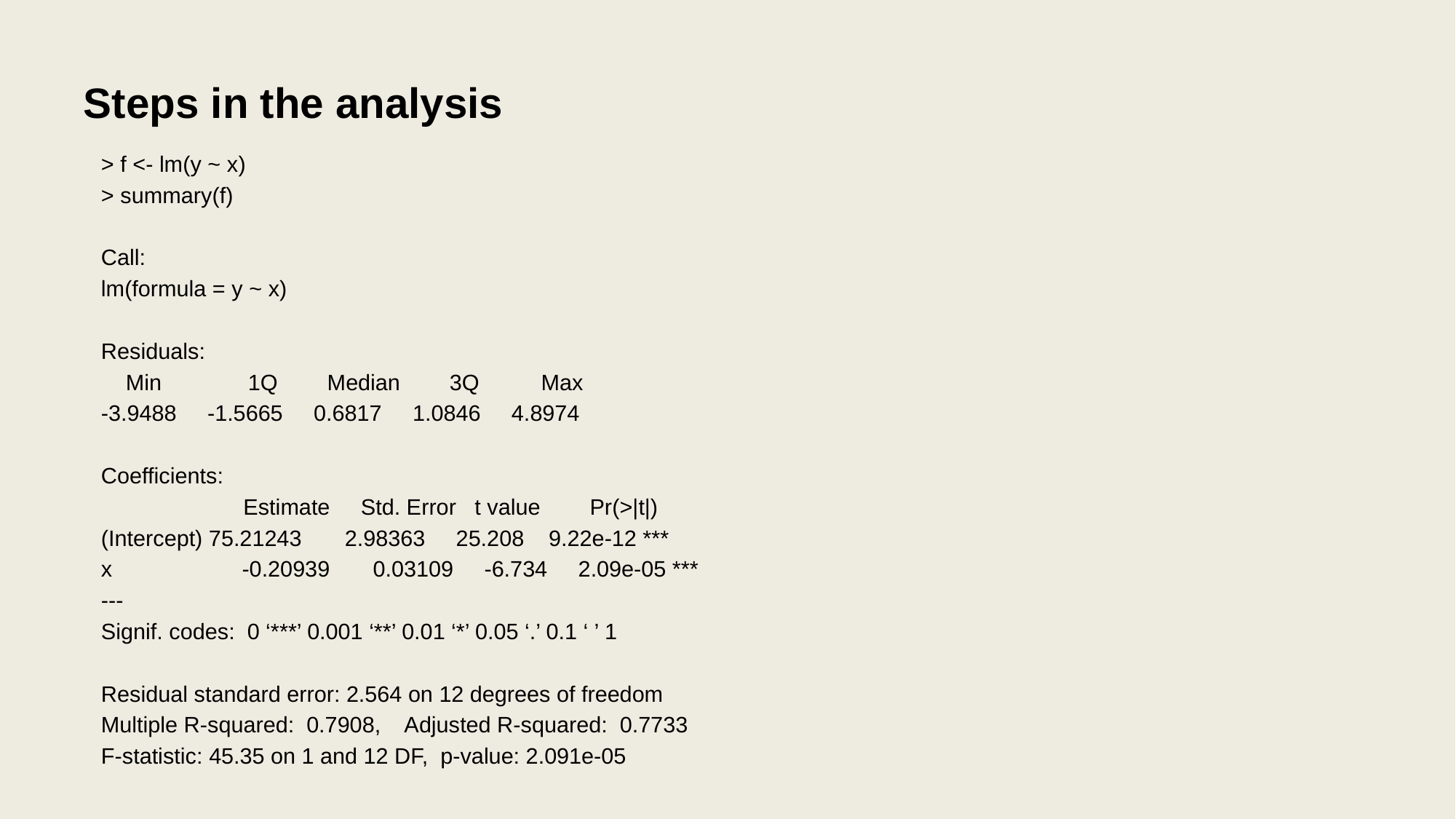

# Steps in the analysis
> f <- lm(y ~ x)
> summary(f)

Call:
lm(formula = y ~ x)

Residuals:
    Min              1Q        Median        3Q          Max
-3.9488     -1.5665     0.6817     1.0846     4.8974

Coefficients:
                       Estimate     Std. Error   t value        Pr(>|t|)
(Intercept) 75.21243       2.98363     25.208    9.22e-12 ***
x                     -0.20939       0.03109     -6.734     2.09e-05 ***
---
Signif. codes:  0 ‘***’ 0.001 ‘**’ 0.01 ‘*’ 0.05 ‘.’ 0.1 ‘ ’ 1

Residual standard error: 2.564 on 12 degrees of freedom
Multiple R-squared:  0.7908,    Adjusted R-squared:  0.7733
F-statistic: 45.35 on 1 and 12 DF,  p-value: 2.091e-05